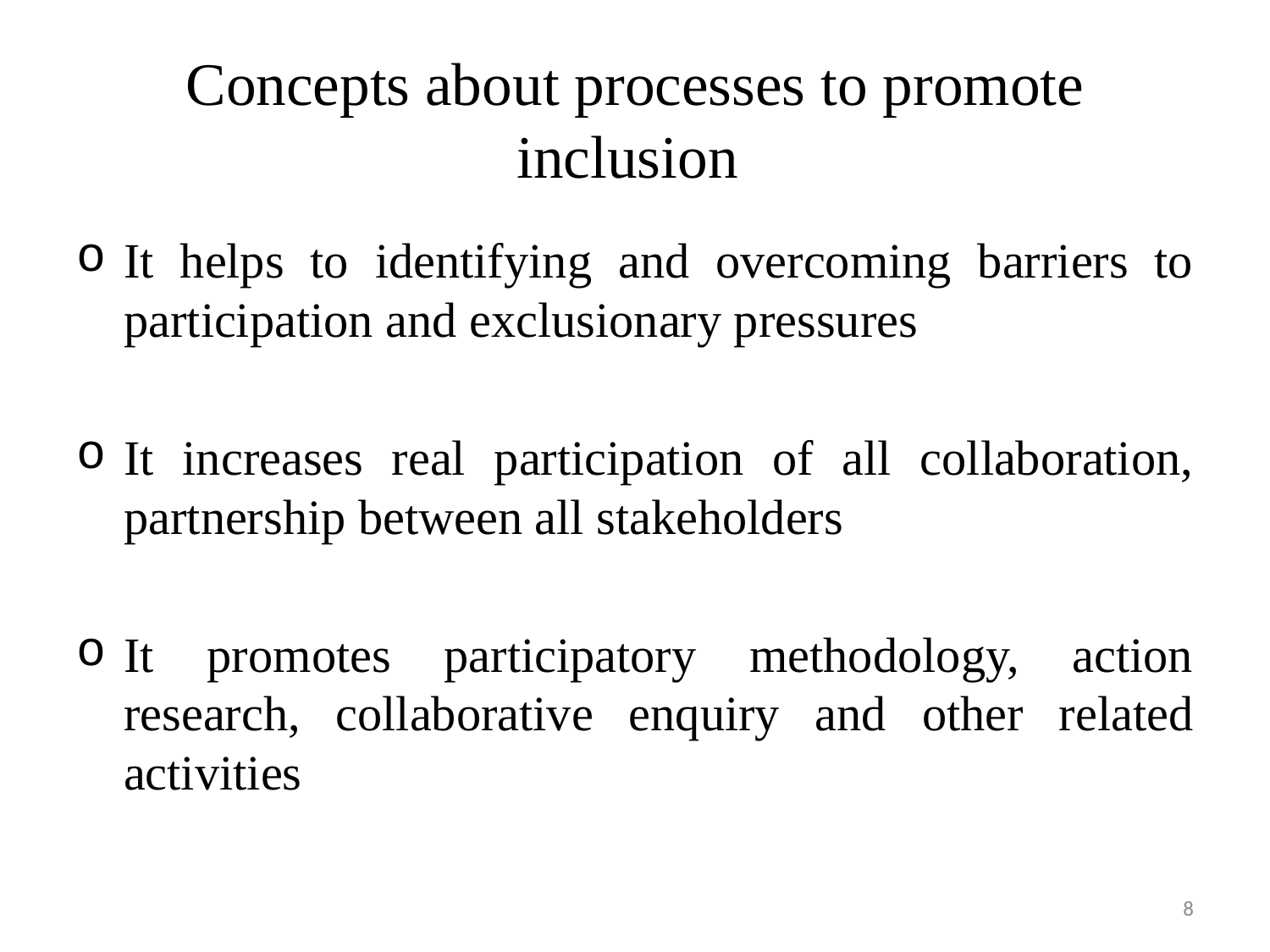

# Concepts about processes to promote inclusion
It helps to identifying and overcoming barriers to participation and exclusionary pressures

It increases real participation of all collaboration, partnership between all stakeholders

It promotes participatory methodology, action research, collaborative enquiry and other related activities
8